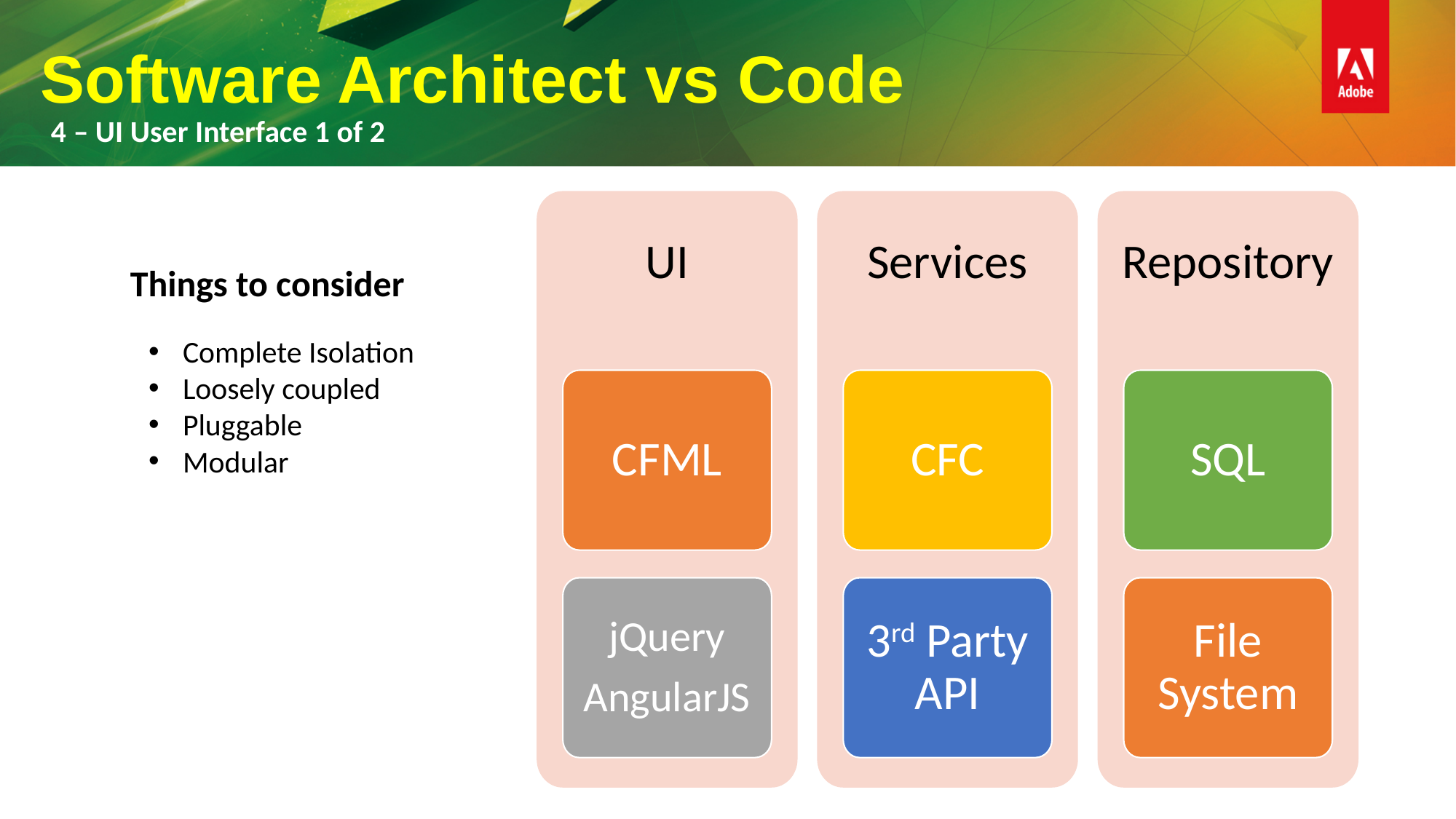

Software Architect vs Code
4 – UI User Interface 1 of 2
UI
Services
Repository
CFML
CFC
SQL
jQuery
AngularJS
3rd Party API
File System
Things to consider
Complete Isolation
Loosely coupled
Pluggable
Modular
See Architect 05 source code